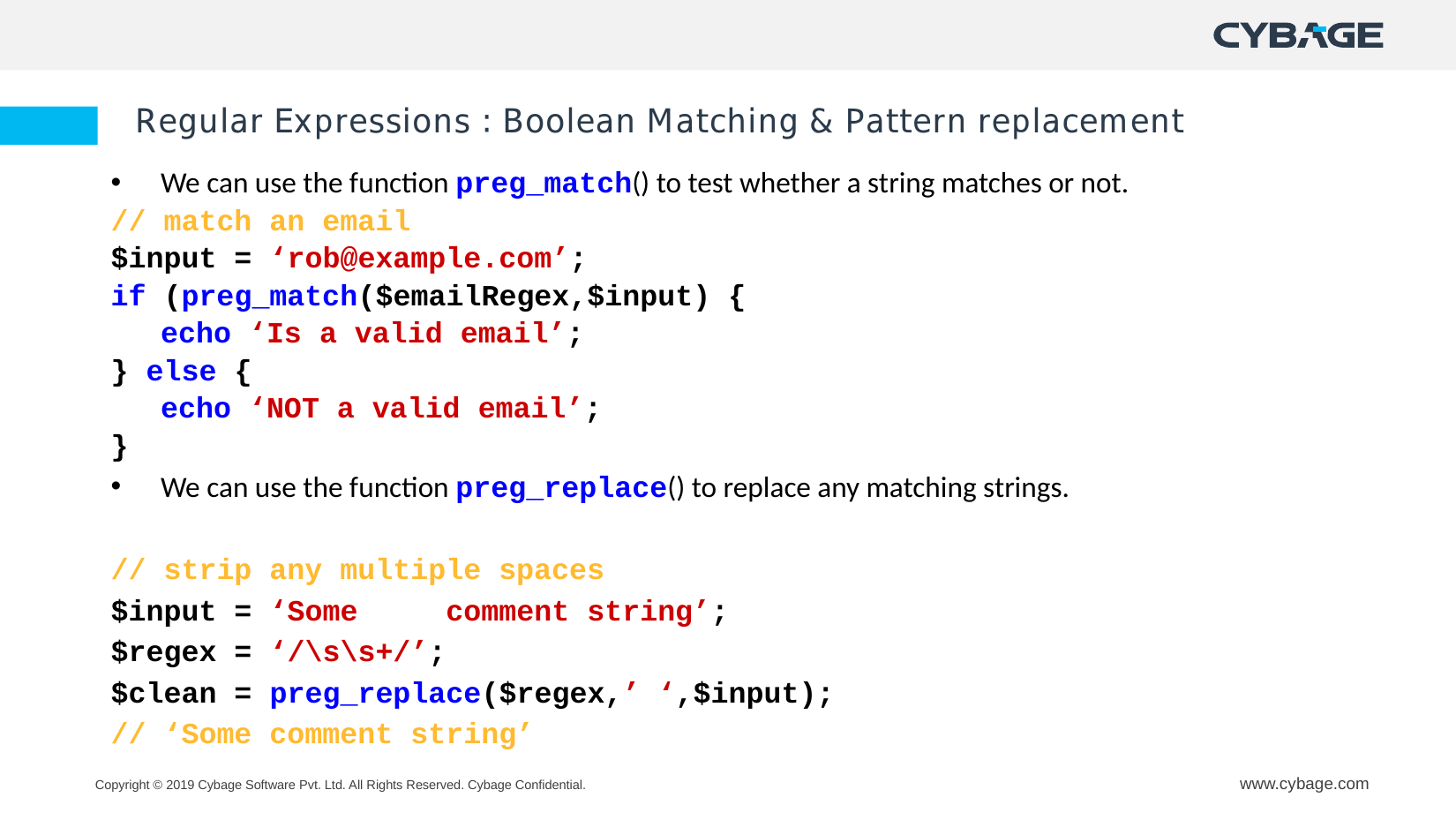

# Regular Expressions : Boolean Matching & Pattern replacement

We can use the function preg_match() to test whether a string matches or not.
// match an email
$input = ‘rob@example.com’;
if (preg_match($emailRegex,$input) {
	echo ‘Is a valid email’;
} else {
	echo ‘NOT a valid email’;
}
We can use the function preg_replace() to replace any matching strings.

// strip any multiple spaces
$input = ‘Some     comment string’;
$regex = ‘/\s\s+/’;
$clean = preg_replace($regex,’ ‘,$input);
// ‘Some comment string’